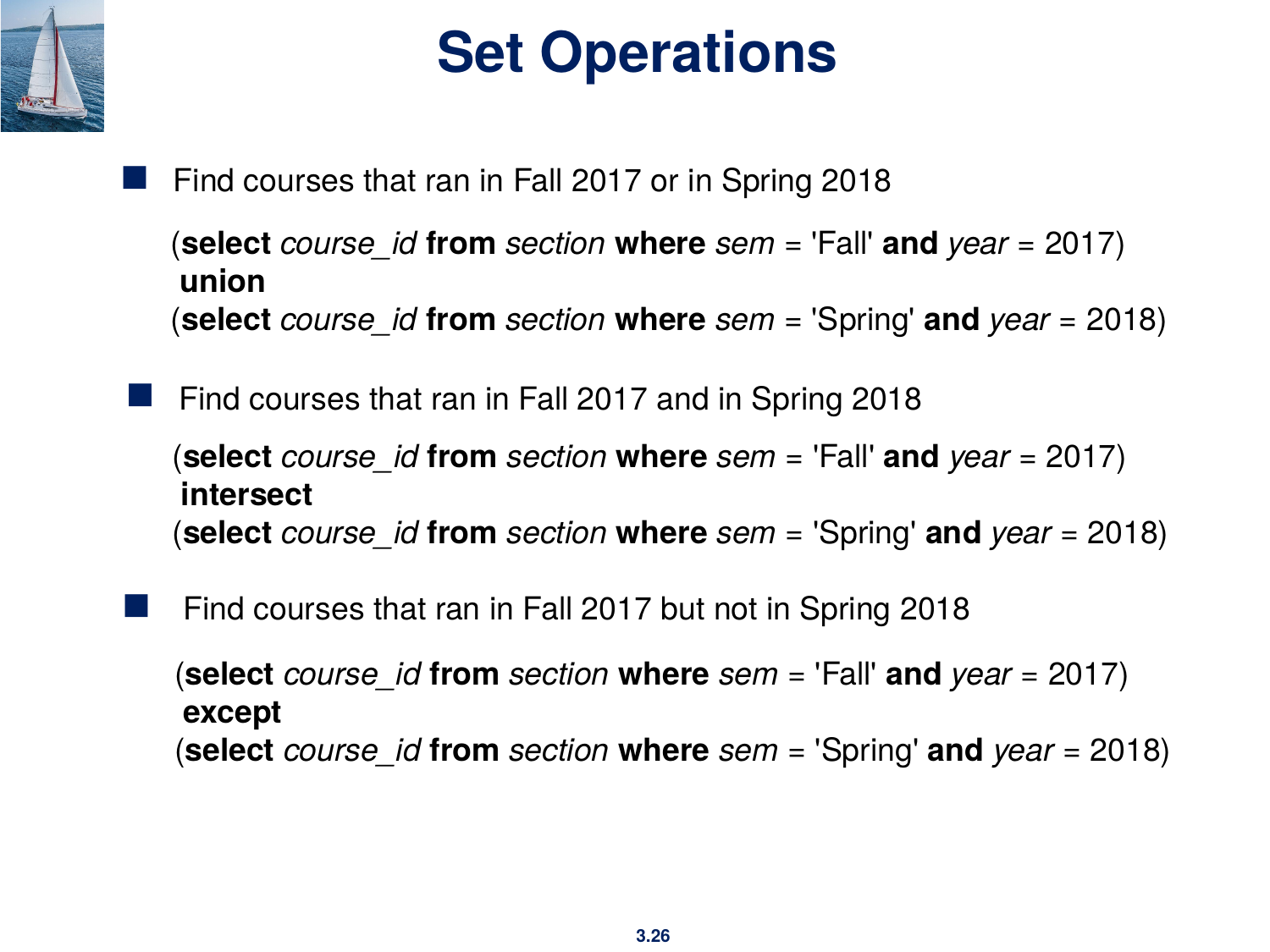

# Set Operations
Find courses that ran in Fall 2017 or in Spring 2018
(select course_id from section where sem = 'Fall' and year = 2017)
 union
(select course_id from section where sem = 'Spring' and year = 2018)
  Find courses that ran in Fall 2017 and in Spring 2018
(select course_id from section where sem = 'Fall' and year = 2017)
 intersect
(select course_id from section where sem = 'Spring' and year = 2018)
   Find courses that ran in Fall 2017 but not in Spring 2018
(select course_id from section where sem = 'Fall' and year = 2017)
 except
(select course_id from section where sem = 'Spring' and year = 2018)